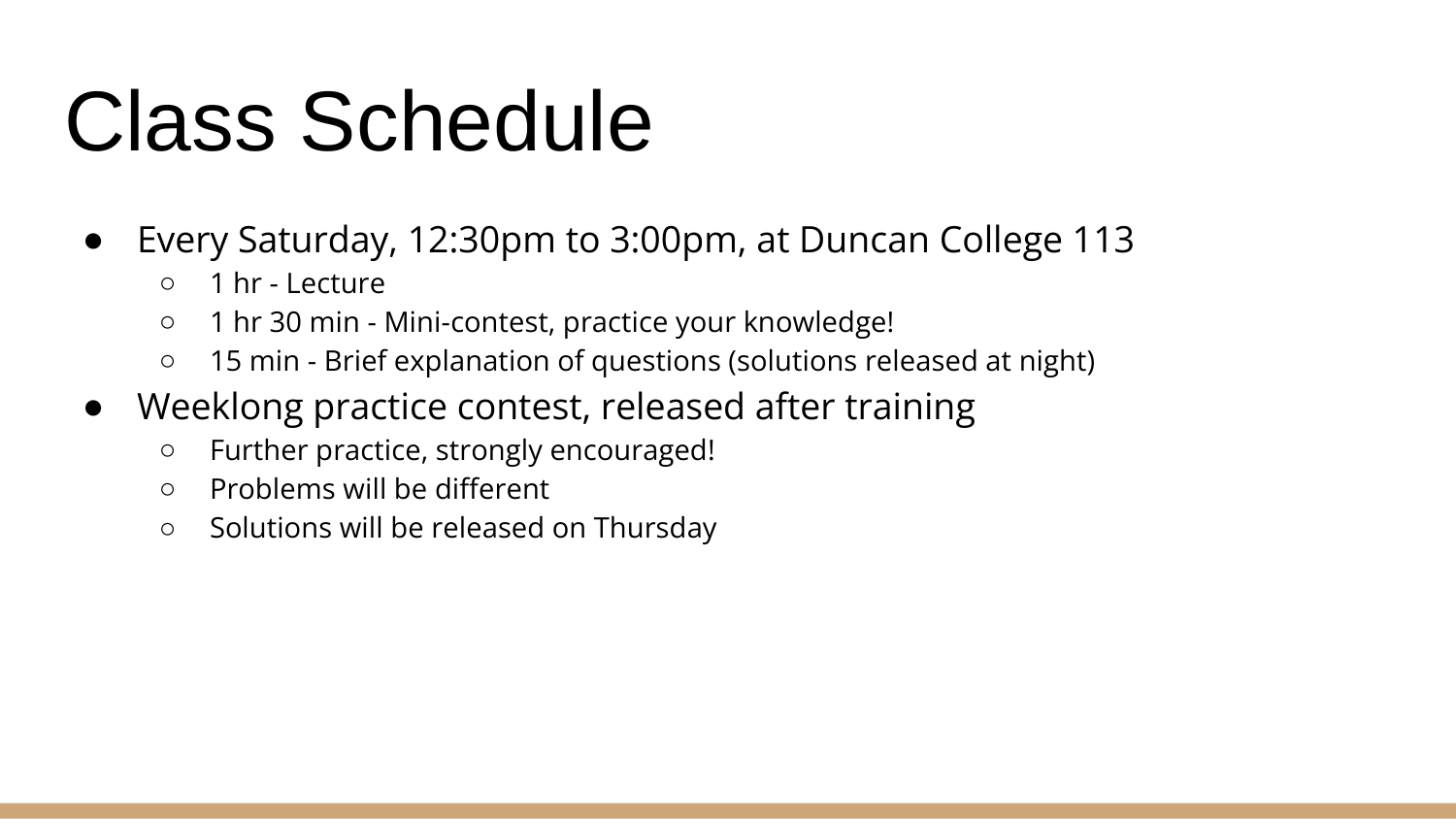

# Class Schedule
Every Saturday, 12:30pm to 3:00pm, at Duncan College 113
1 hr - Lecture
1 hr 30 min - Mini-contest, practice your knowledge!
15 min - Brief explanation of questions (solutions released at night)
Weeklong practice contest, released after training
Further practice, strongly encouraged!
Problems will be different
Solutions will be released on Thursday